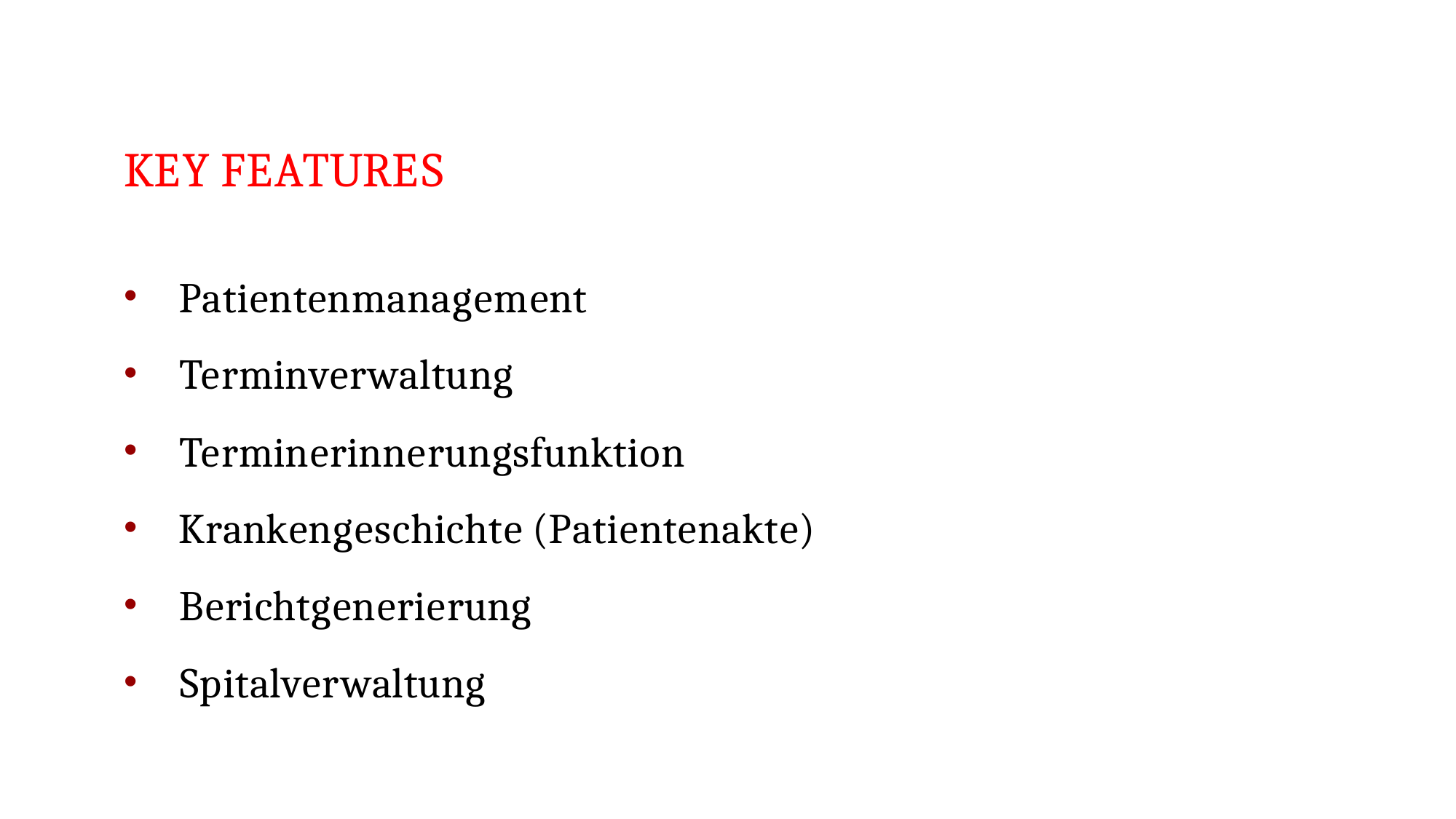

# Key features
Patientenmanagement
Terminverwaltung
Terminerinnerungsfunktion
Krankengeschichte (Patientenakte)
Berichtgenerierung
Spitalverwaltung